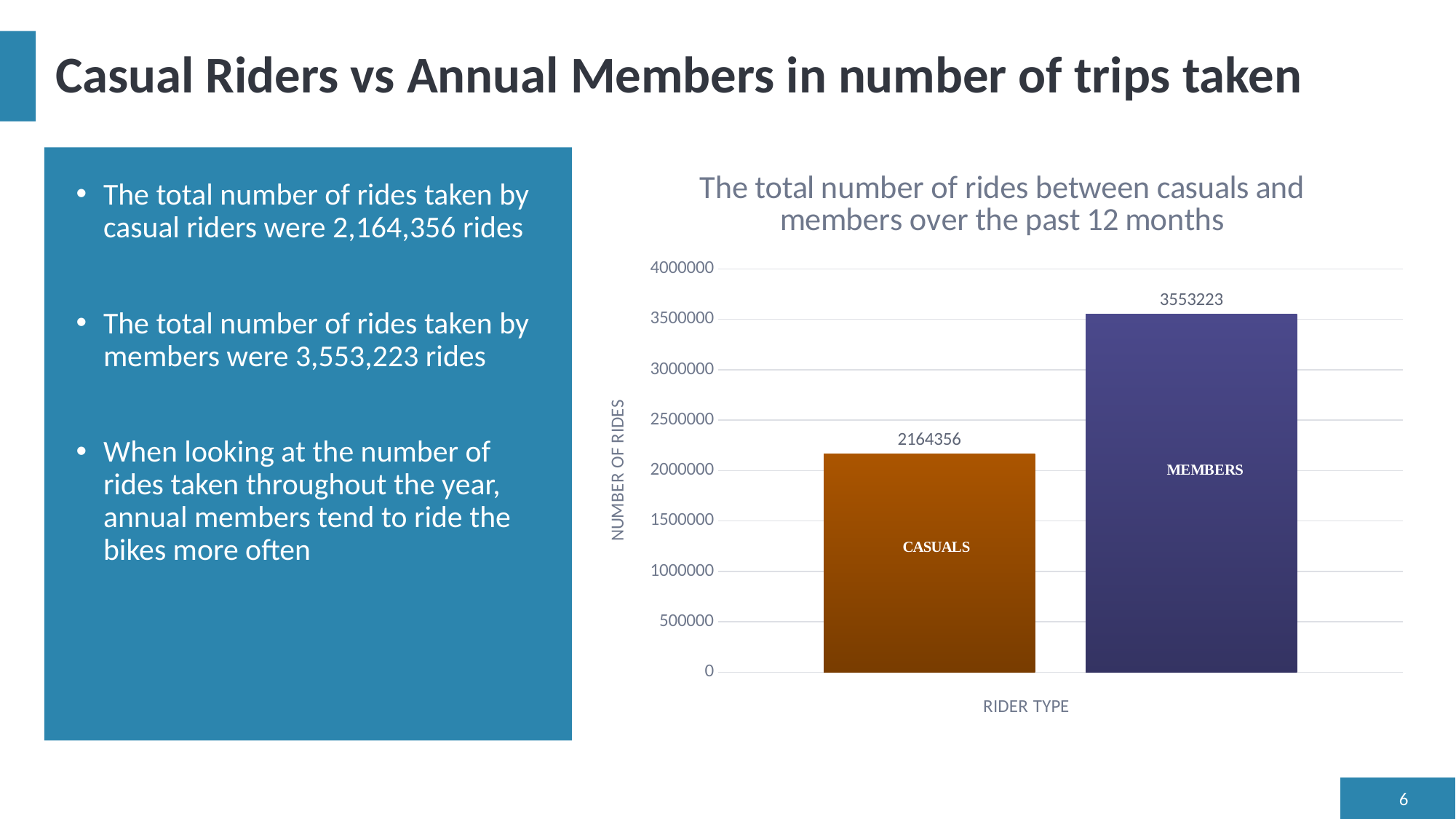

# Casual Riders vs Annual Members in number of trips taken

### Chart: The total number of rides between casuals and members over the past 12 months

| Category | total_casual_rides_12_months | total_member_rides_12_months |
|---|---|---|
The total number of rides taken by casual riders were 2,164,356 rides

The total number of rides taken by members were 3,553,223 rides

When looking at the number of rides taken throughout the year, annual members tend to ride the bikes more often
6